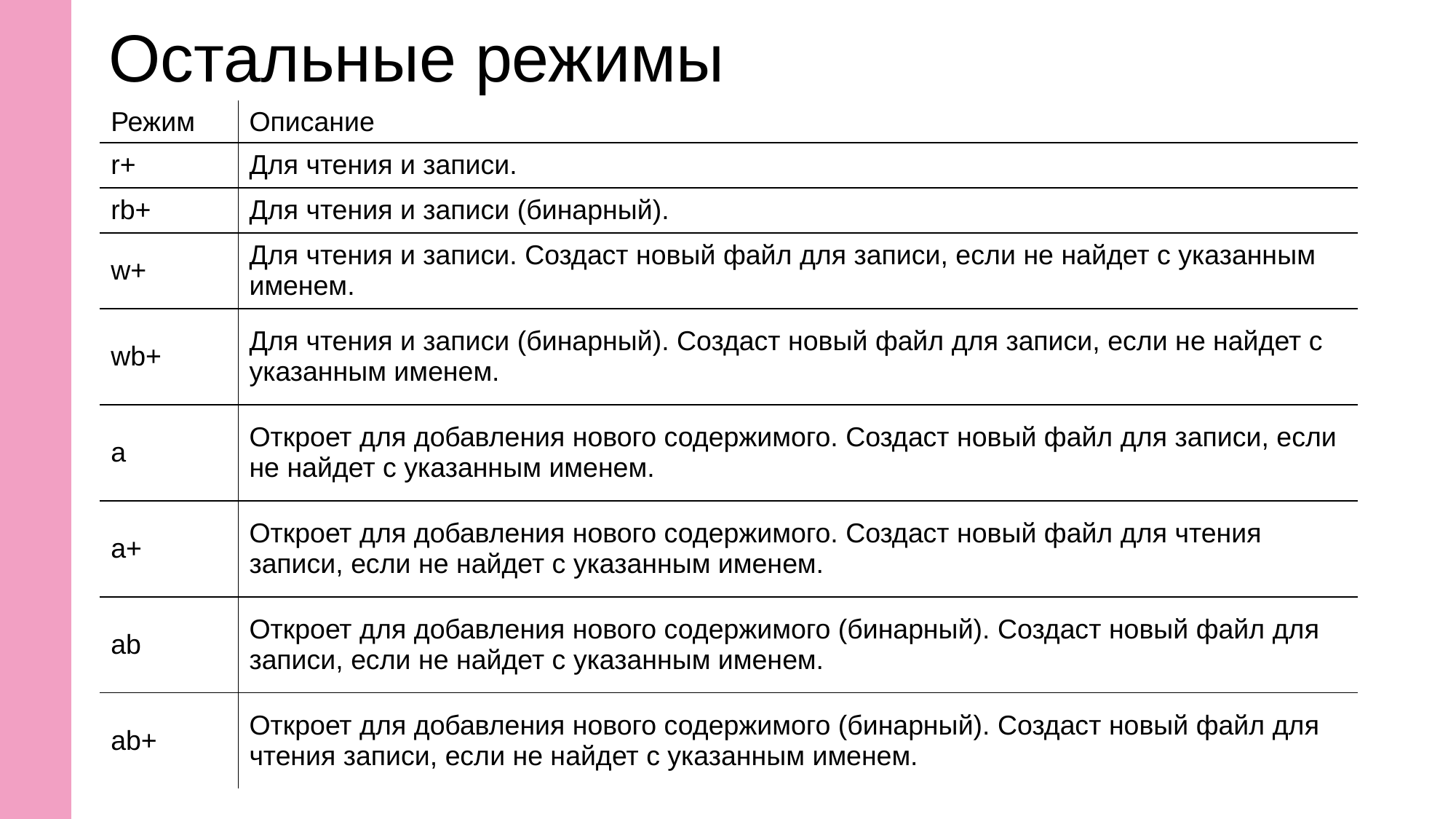

# Остальные режимы
| Режим | Описание |
| --- | --- |
| r+ | Для чтения и записи. |
| rb+ | Для чтения и записи (бинарный). |
| w+ | Для чтения и записи. Создаст новый файл для записи, если не найдет с указанным именем. |
| wb+ | Для чтения и записи (бинарный). Создаст новый файл для записи, если не найдет с указанным именем. |
| a | Откроет для добавления нового содержимого. Создаст новый файл для записи, если не найдет с указанным именем. |
| a+ | Откроет для добавления нового содержимого. Создаст новый файл для чтения записи, если не найдет с указанным именем. |
| ab | Откроет для добавления нового содержимого (бинарный). Создаст новый файл для записи, если не найдет с указанным именем. |
| ab+ | Откроет для добавления нового содержимого (бинарный). Создаст новый файл для чтения записи, если не найдет с указанным именем. |